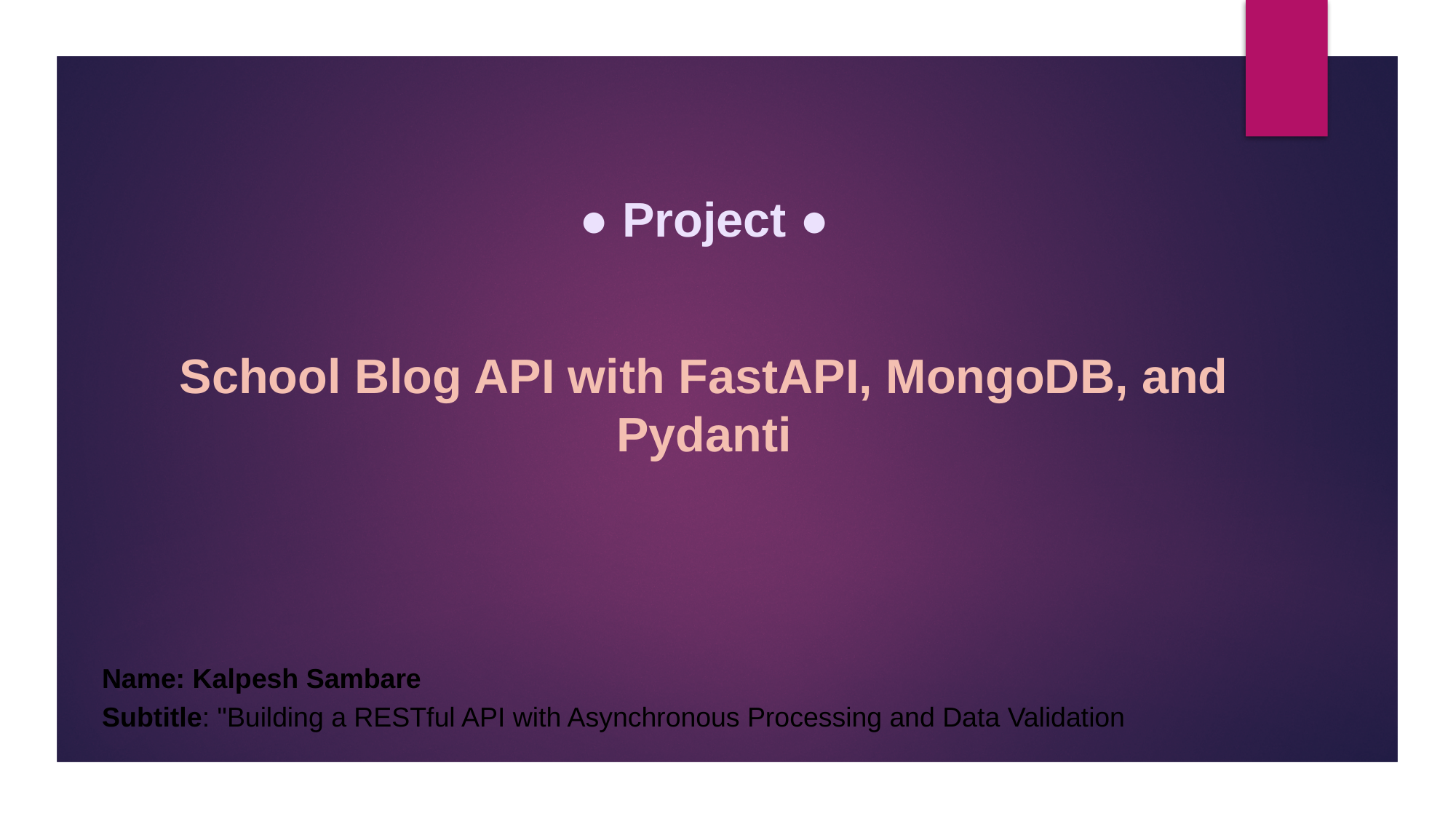

# ● Project ● School Blog API with FastAPI, MongoDB, and Pydanti

Name: Kalpesh Sambare
Subtitle: "Building a RESTful API with Asynchronous Processing and Data Validation